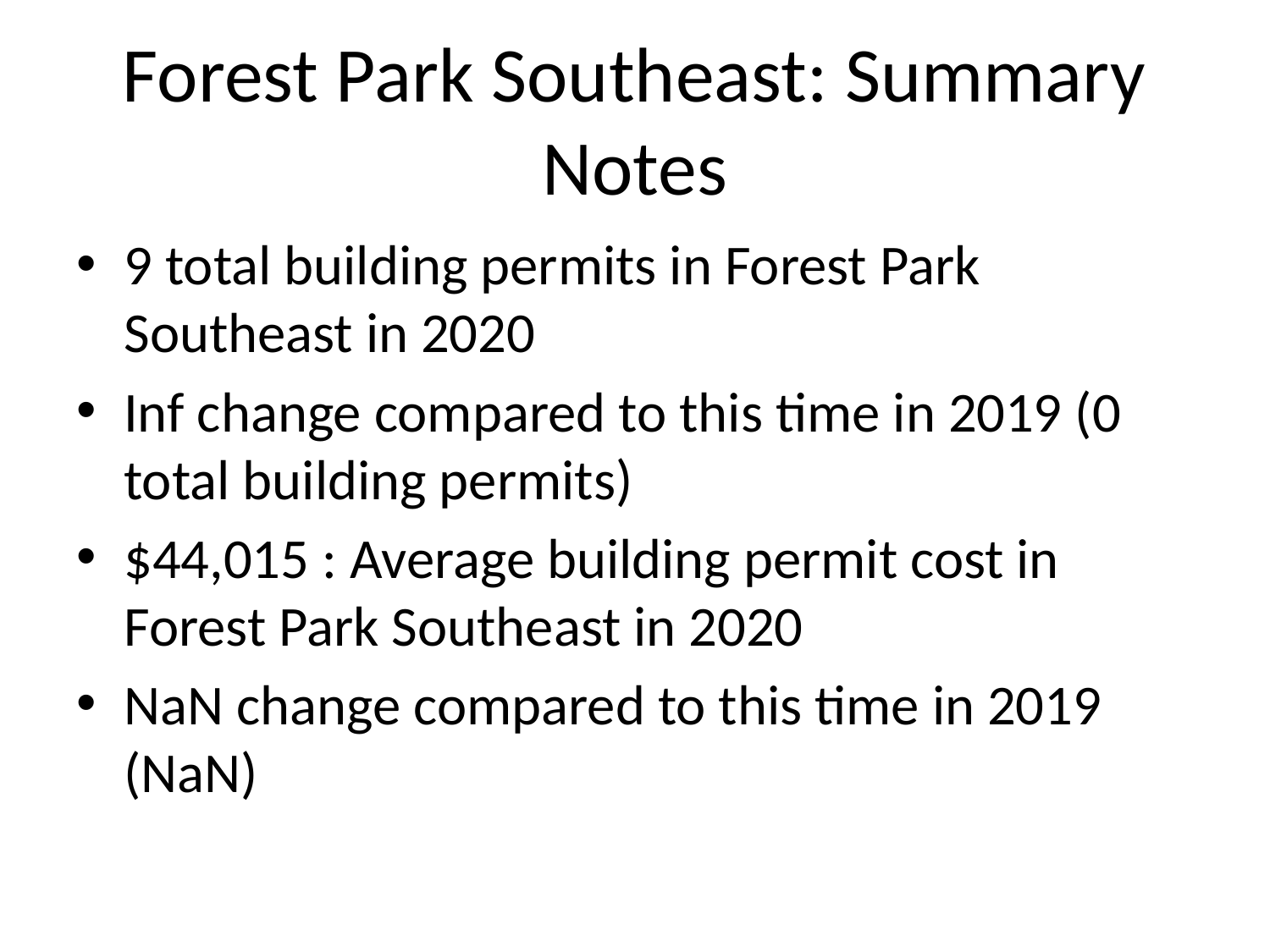

# Forest Park Southeast: Summary Notes
9 total building permits in Forest Park Southeast in 2020
Inf change compared to this time in 2019 (0 total building permits)
$44,015 : Average building permit cost in Forest Park Southeast in 2020
NaN change compared to this time in 2019 (NaN)